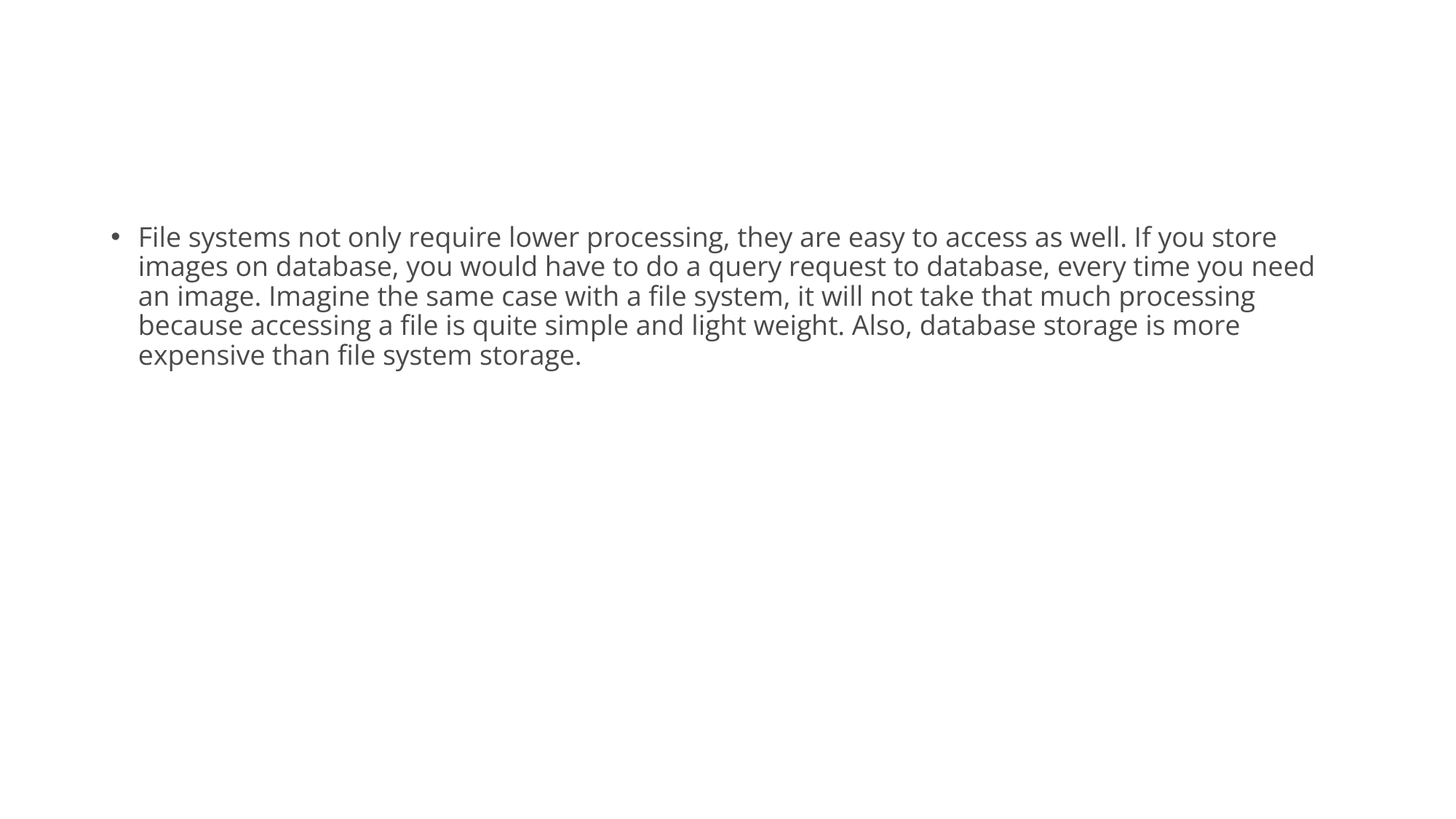

#
File systems not only require lower processing, they are easy to access as well. If you store images on database, you would have to do a query request to database, every time you need an image. Imagine the same case with a file system, it will not take that much processing because accessing a file is quite simple and light weight. Also, database storage is more expensive than file system storage.